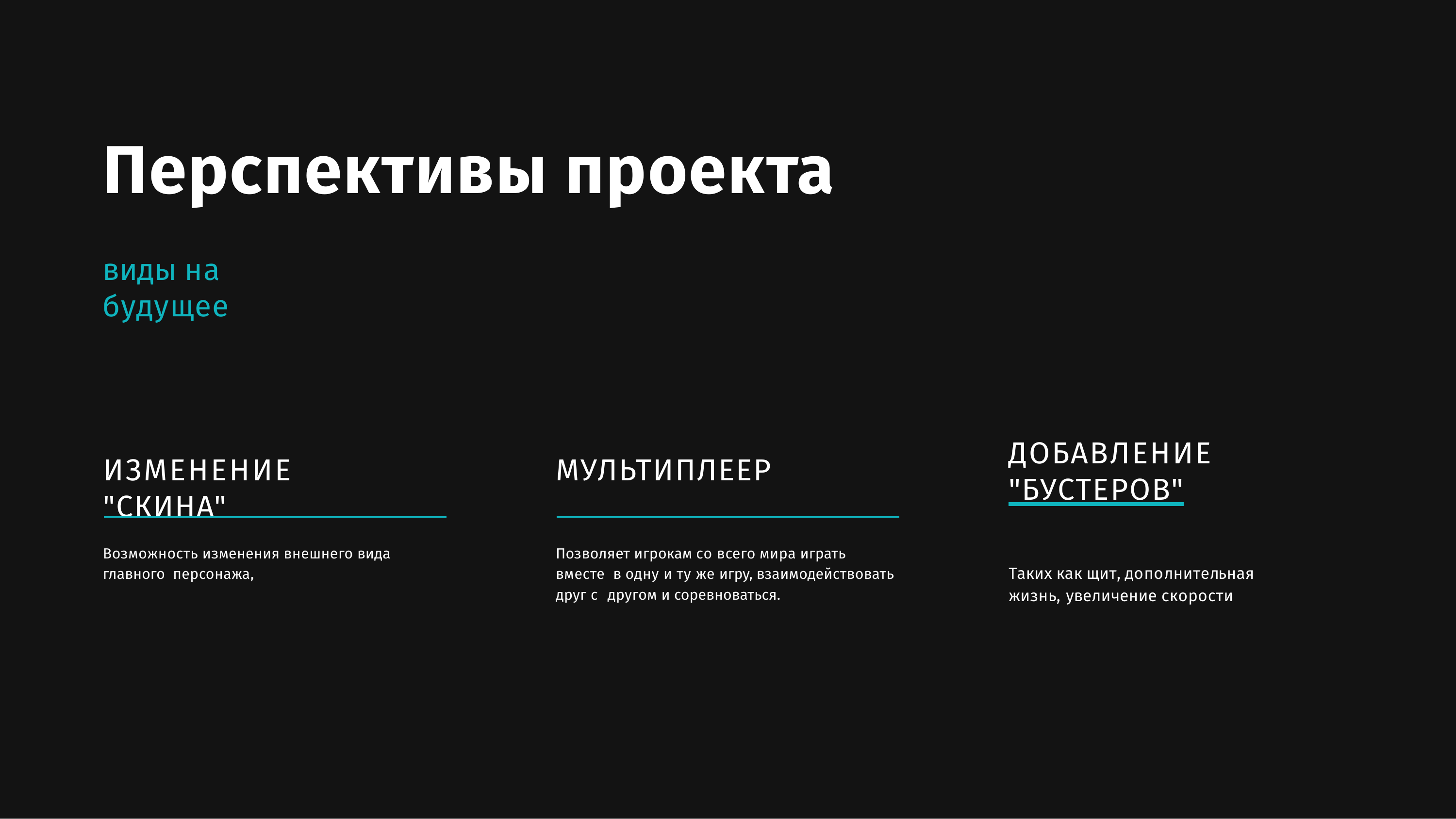

# Перспективы проекта
виды на будущее
ДОБАВЛЕНИЕ  "БУСТЕРОВ"
ИЗМЕНЕНИЕ "СКИНА"
МУЛЬТИПЛЕЕР

Возможность изменения внешнего вида главного  персонажа,
Позволяет игрокам со всего мира играть вместе  в одну и ту же игру, взаимодействовать друг с  другом и соревноваться.
Таких как щит, дополнительная жизнь,  увеличение скорости